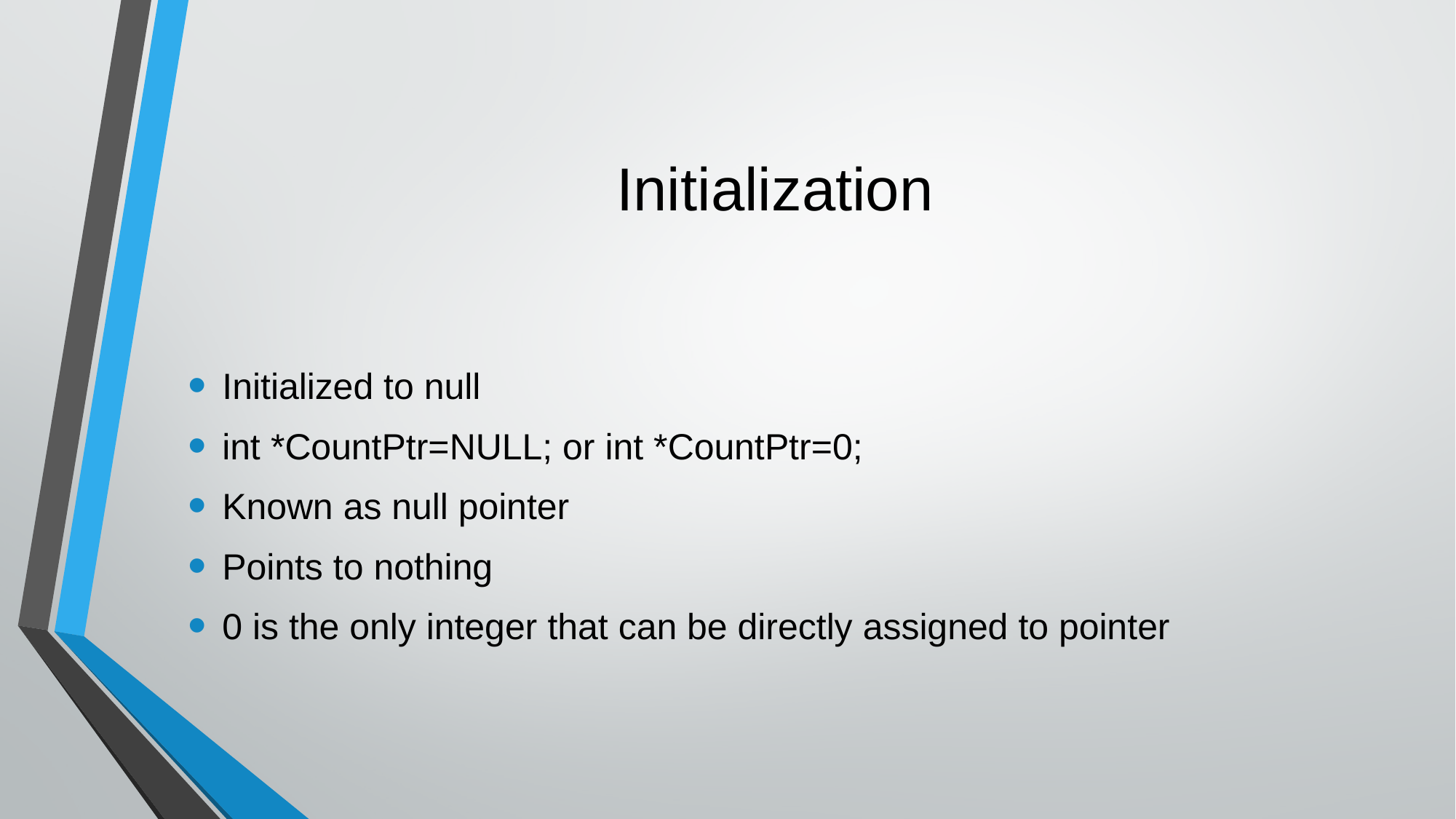

# Initialization
Initialized to null
int *CountPtr=NULL; or int *CountPtr=0;
Known as null pointer
Points to nothing
0 is the only integer that can be directly assigned to pointer